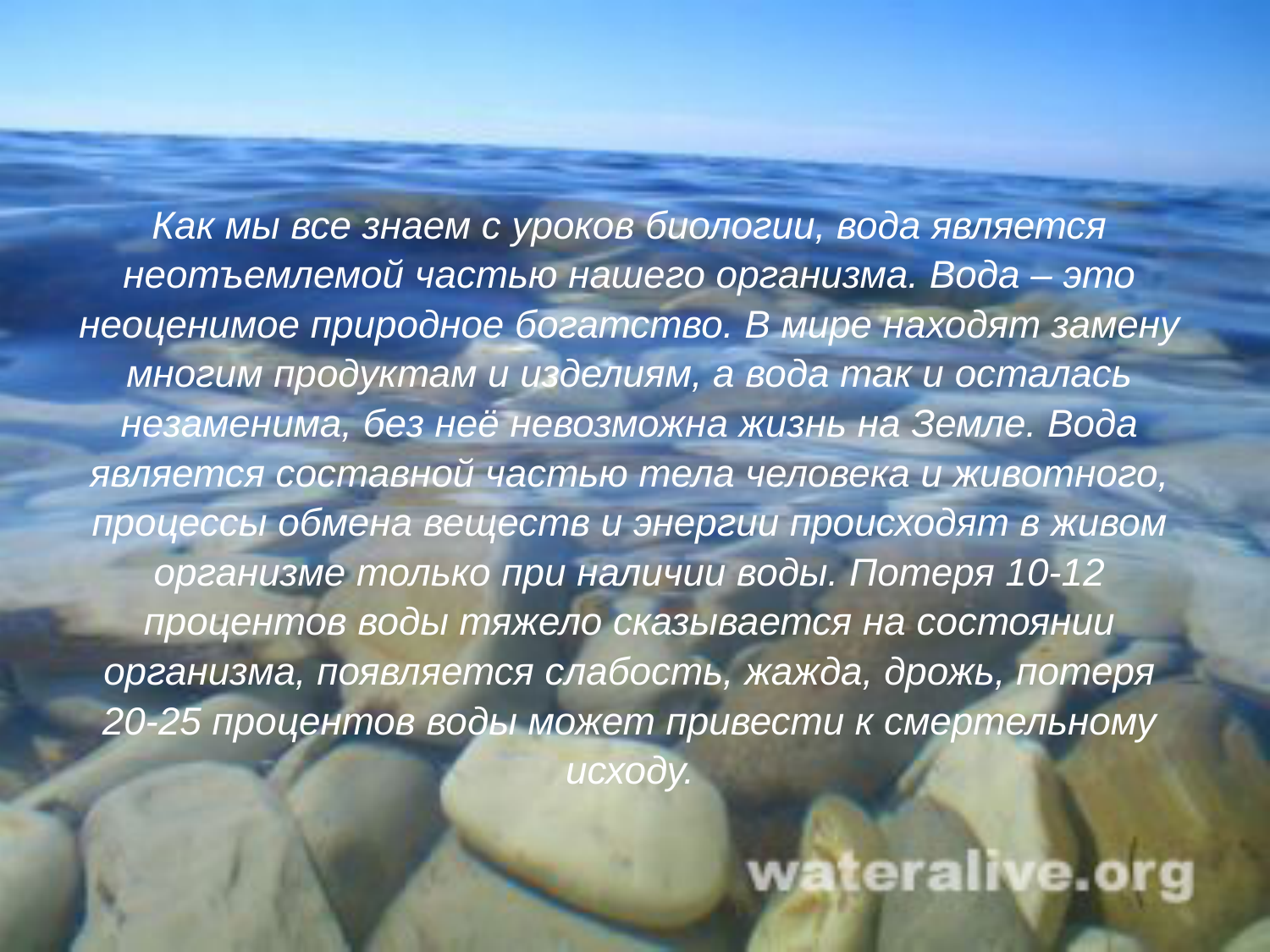

Как мы все знаем с уроков биологии, вода является
неотъемлемой частью нашего организма. Вода – это
неоценимое природное богатство. В мире находят замену
многим продуктам и изделиям, а вода так и осталась
незаменима, без неё невозможна жизнь на Земле. Вода
является составной частью тела человека и животного,
процессы обмена веществ и энергии происходят в живом
организме только при наличии воды. Потеря 10-12
процентов воды тяжело сказывается на состоянии
организма, появляется слабость, жажда, дрожь, потеря
20-25 процентов воды может привести к смертельному
исходу.